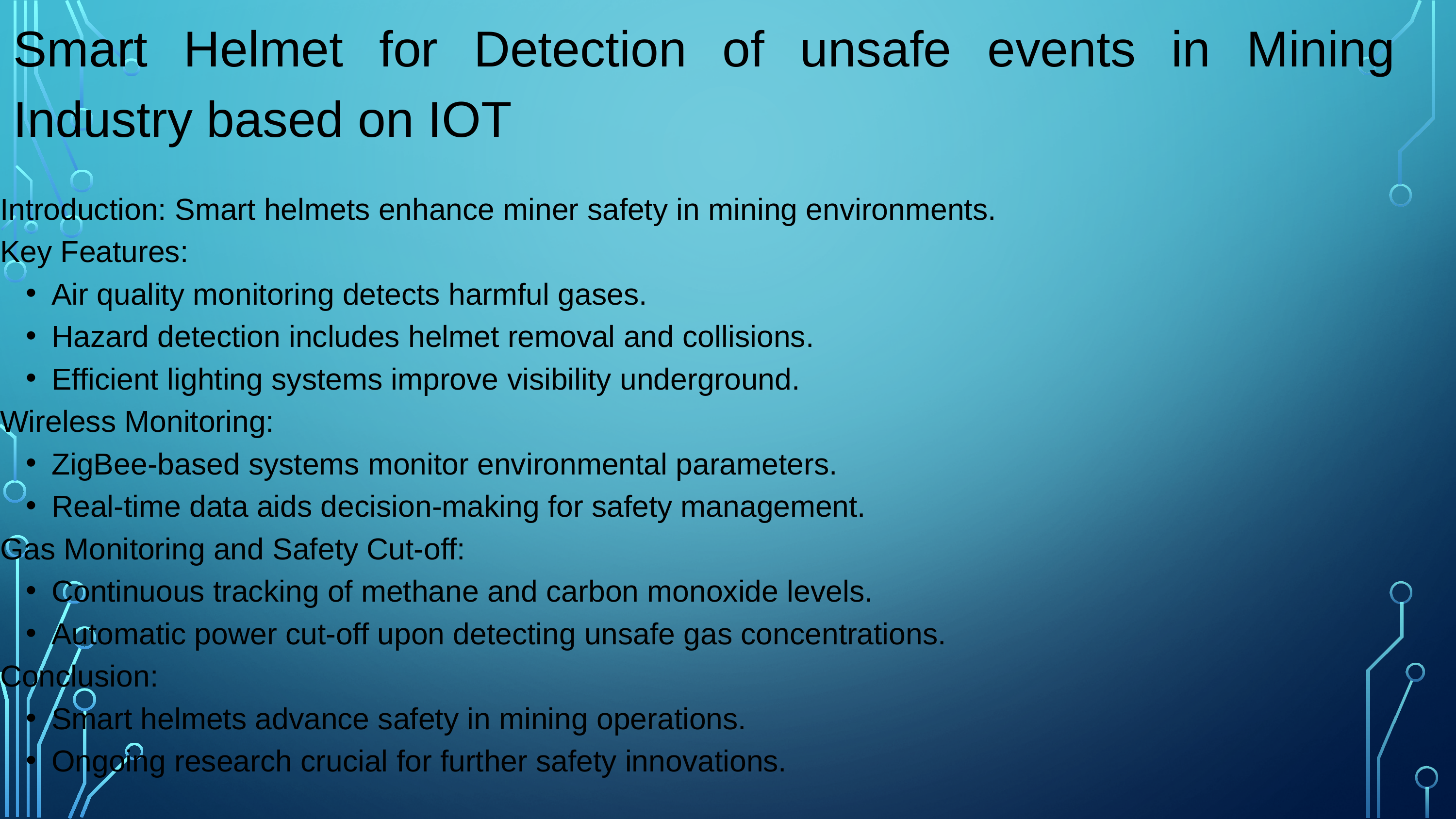

Smart Helmet for Detection of unsafe events in Mining Industry based on IOT
Introduction: Smart helmets enhance miner safety in mining environments.
Key Features:
Air quality monitoring detects harmful gases.
Hazard detection includes helmet removal and collisions.
Efficient lighting systems improve visibility underground.
Wireless Monitoring:
ZigBee-based systems monitor environmental parameters.
Real-time data aids decision-making for safety management.
Gas Monitoring and Safety Cut-off:
Continuous tracking of methane and carbon monoxide levels.
Automatic power cut-off upon detecting unsafe gas concentrations.
Conclusion:
Smart helmets advance safety in mining operations.
Ongoing research crucial for further safety innovations.